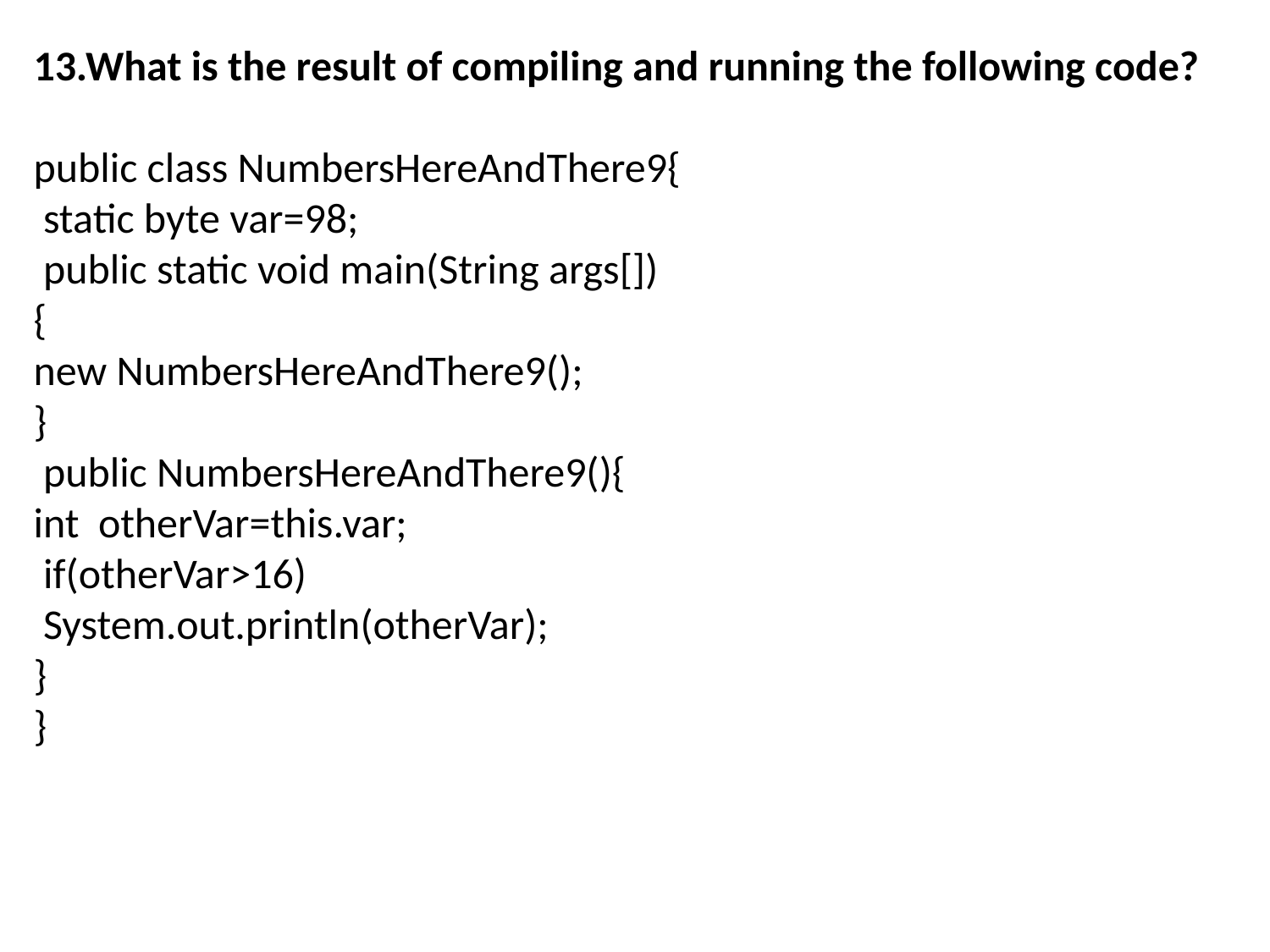

12/1/13
14
CS/IS F301
13.What is the result of compiling and running the following code?

public class NumbersHereAndThere9{
 static byte var=98;
 public static void main(String args[])
{
new NumbersHereAndThere9();
}
 public NumbersHereAndThere9(){
int  otherVar=this.var;
 if(otherVar>16)
 System.out.println(otherVar);
}
}